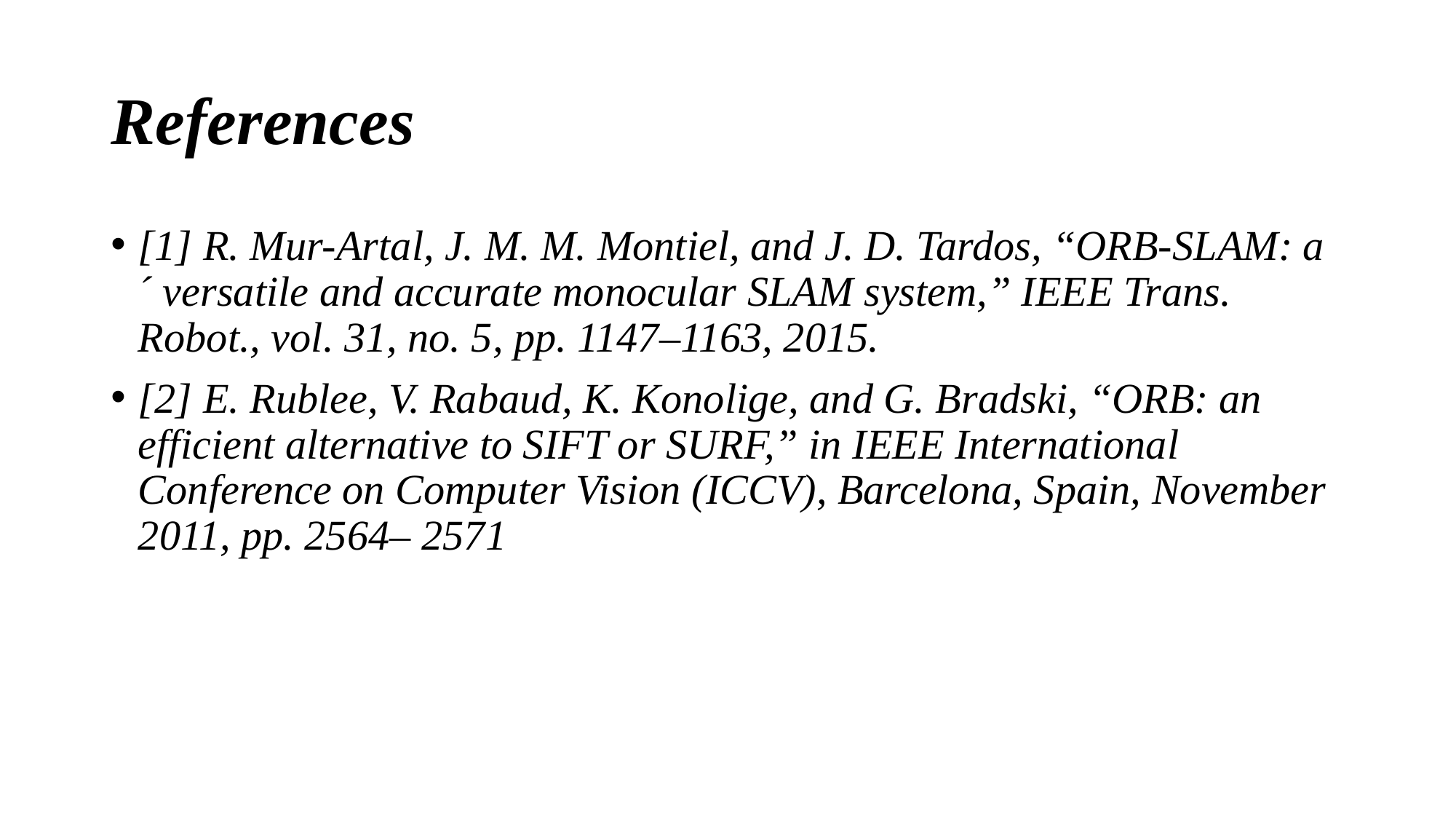

# References
[1] R. Mur-Artal, J. M. M. Montiel, and J. D. Tardos, “ORB-SLAM: a ´ versatile and accurate monocular SLAM system,” IEEE Trans. Robot., vol. 31, no. 5, pp. 1147–1163, 2015.
[2] E. Rublee, V. Rabaud, K. Konolige, and G. Bradski, “ORB: an efficient alternative to SIFT or SURF,” in IEEE International Conference on Computer Vision (ICCV), Barcelona, Spain, November 2011, pp. 2564– 2571